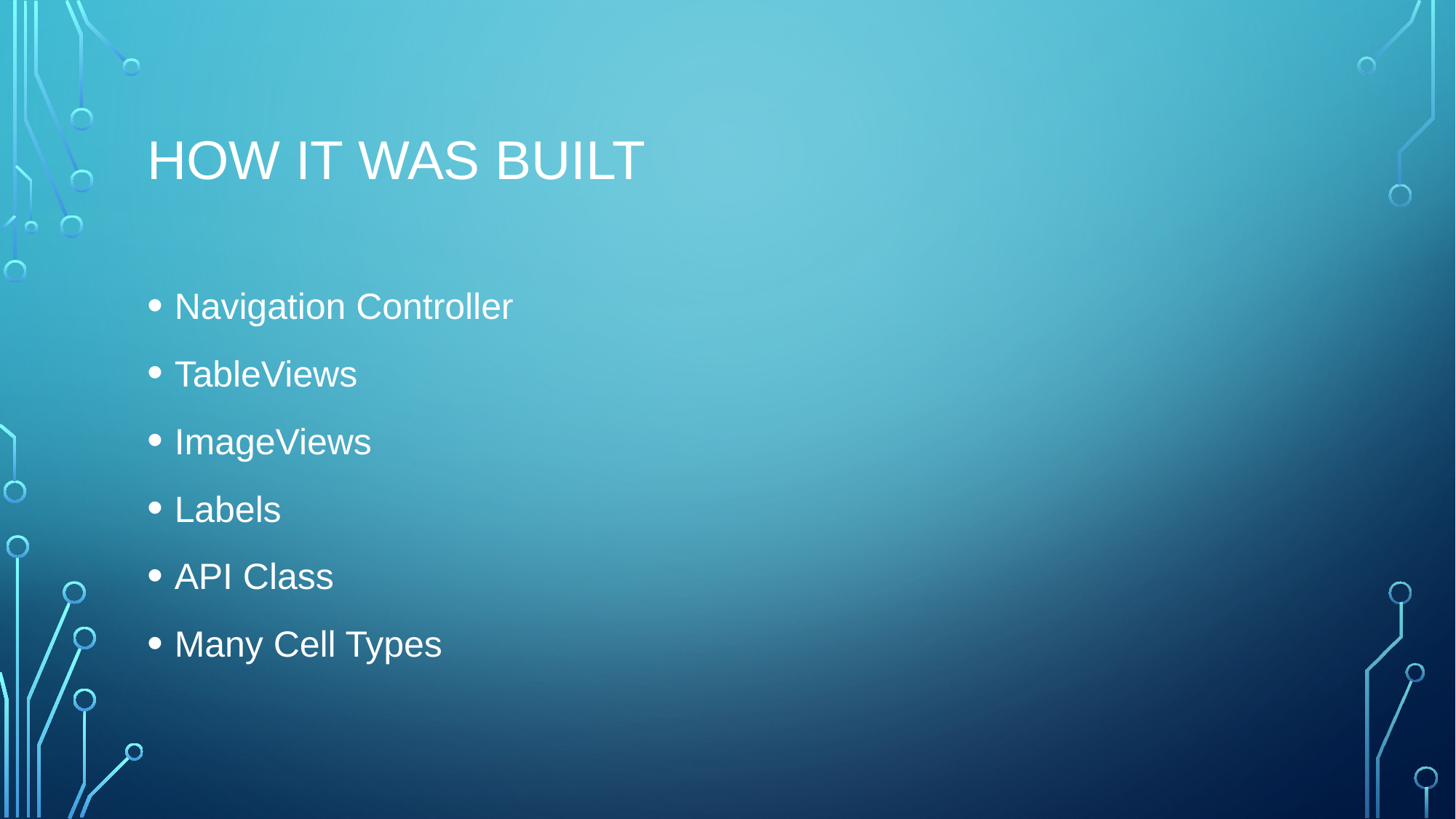

# How it was built
Navigation Controller
TableViews
ImageViews
Labels
API Class
Many Cell Types